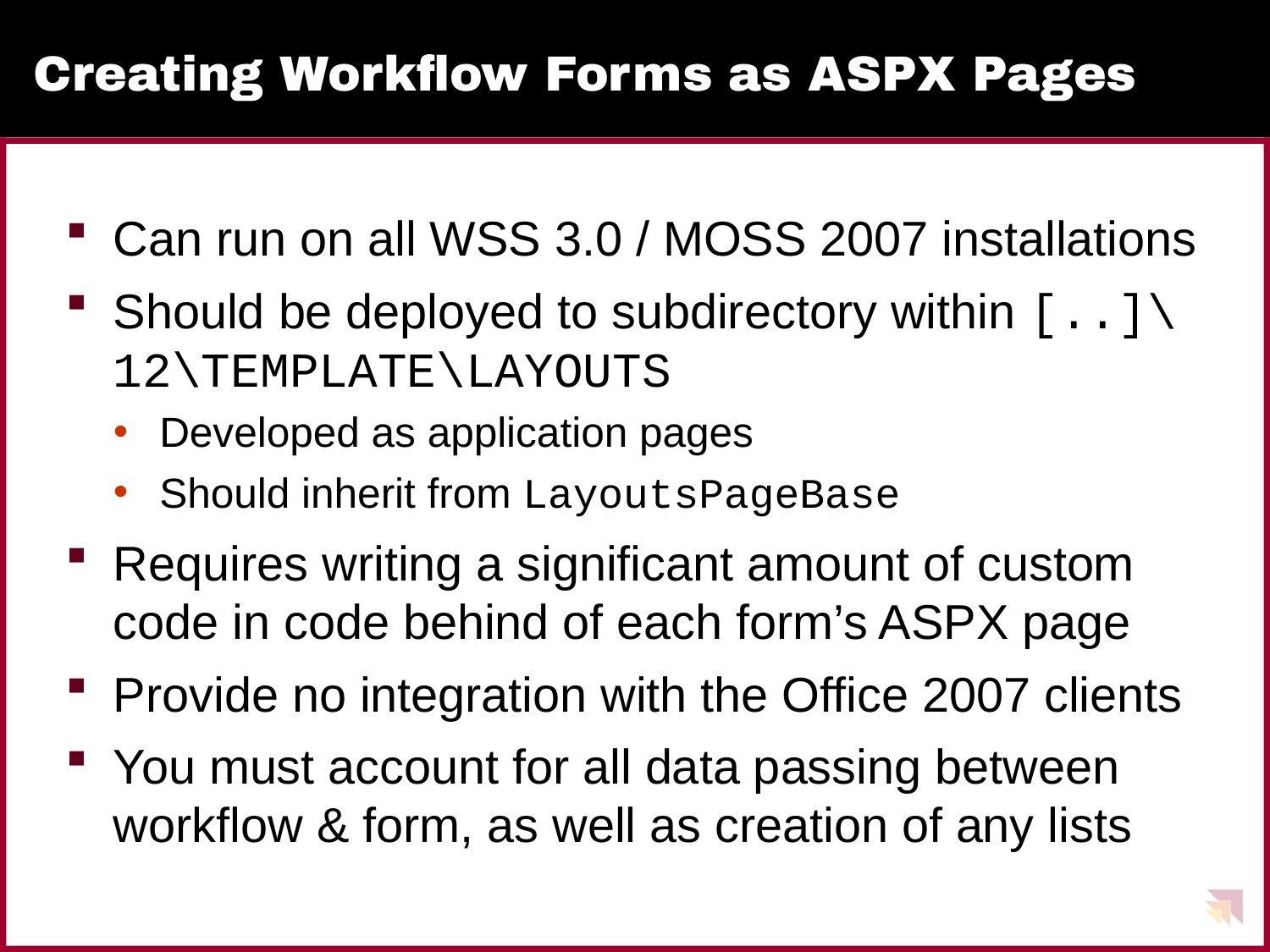

# Creating Workflow Forms as ASPX Pages
Can run on all WSS 3.0 / MOSS 2007 installations
Should be deployed to subdirectory within [..]\12\TEMPLATE\LAYOUTS
Developed as application pages
Should inherit from LayoutsPageBase
Requires writing a significant amount of custom code in code behind of each form’s ASPX page
Provide no integration with the Office 2007 clients
You must account for all data passing between workflow & form, as well as creation of any lists